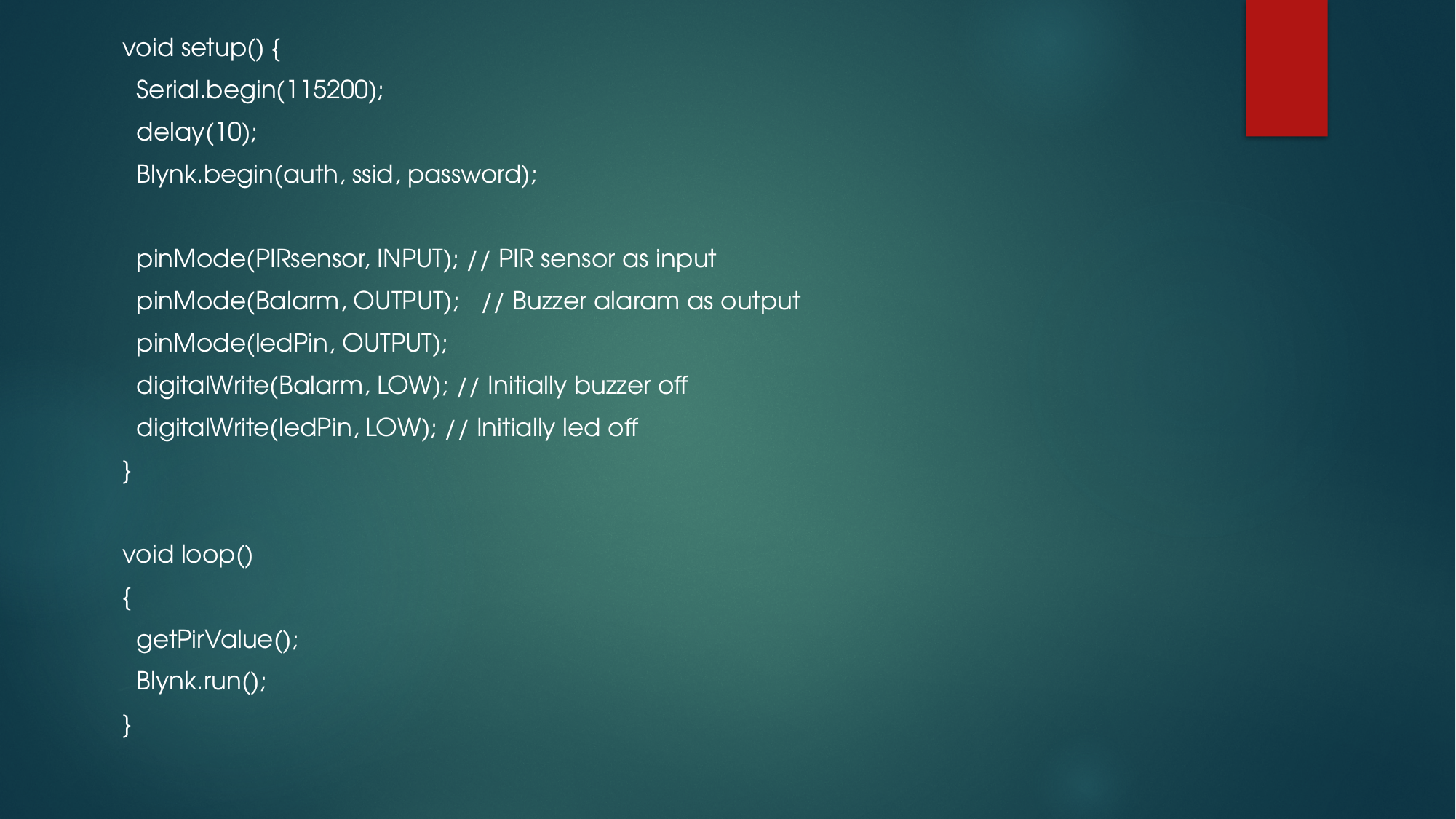

void setup() {
  Serial.begin(115200);
  delay(10);
  Blynk.begin(auth, ssid, password);

  pinMode(PIRsensor, INPUT); // PIR sensor as input
  pinMode(Balarm, OUTPUT);   // Buzzer alaram as output
  pinMode(ledPin, OUTPUT);
  digitalWrite(Balarm, LOW); // Initially buzzer off
  digitalWrite(ledPin, LOW); // Initially led off
}

void loop()
{
  getPirValue();
  Blynk.run();
}